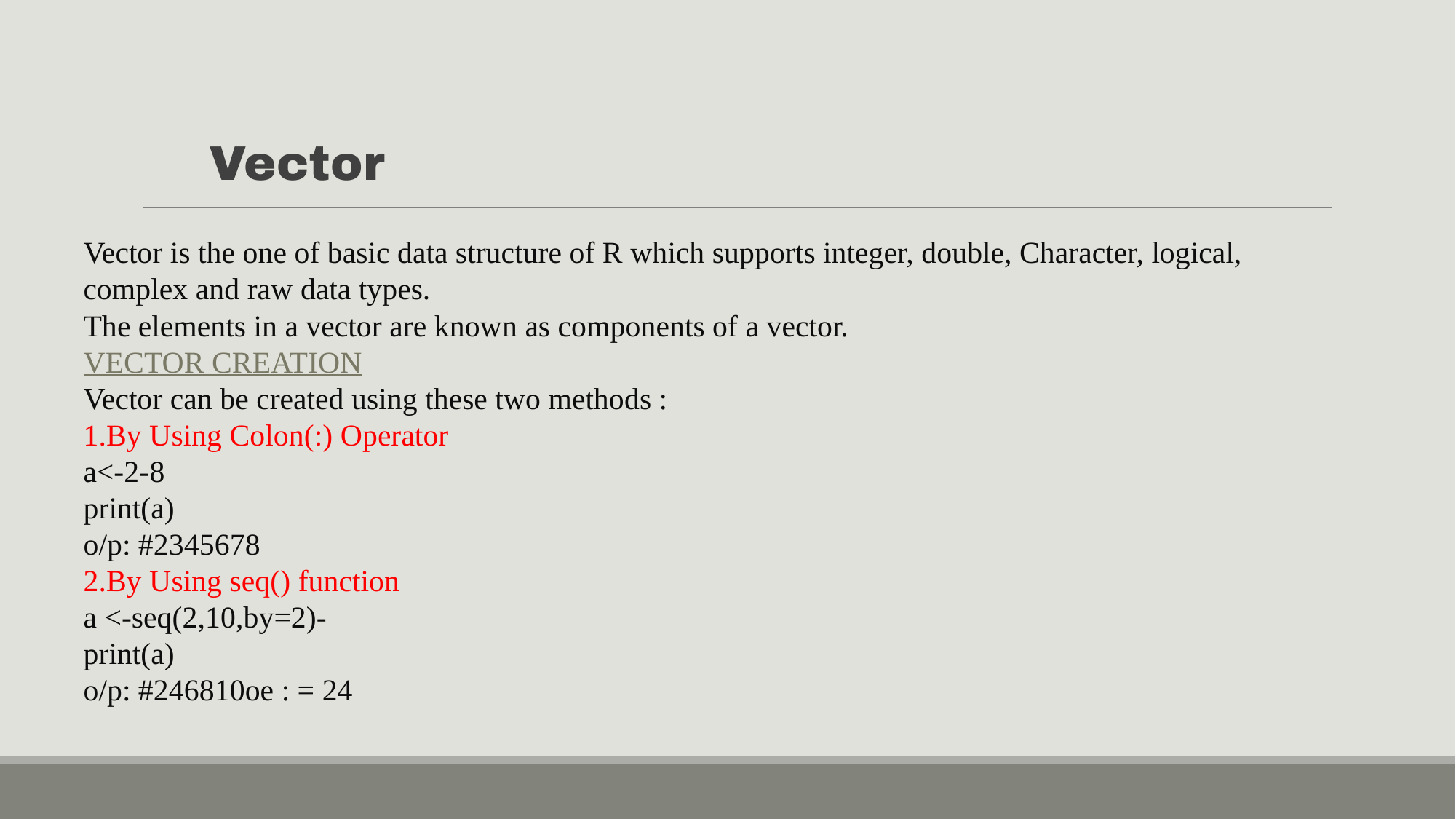

Vector
Vector is the one of basic data structure of R which supports integer, double, Character, logical, complex and raw data types.
The elements in a vector are known as components of a vector.
VECTOR CREATION
Vector can be created using these two methods :
1.By Using Colon(:) Operator
a<-2-8
print(a)
o/p: #2345678
2.By Using seq() function
a <-seq(2,10,by=2)-
print(a)
o/p: #246810oe : = 24